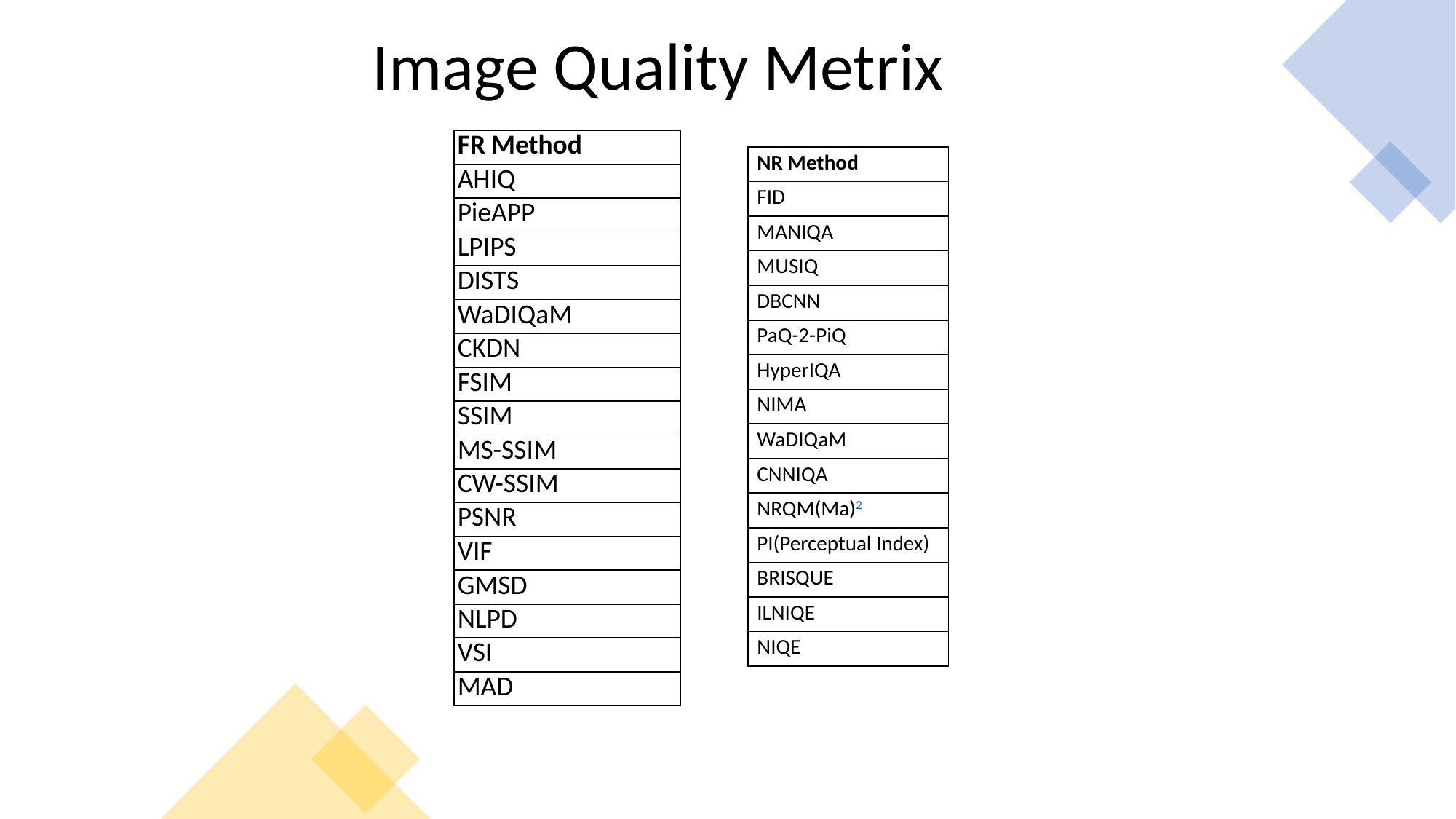

# Image Quality Metrix
| FR Method |
| --- |
| AHIQ |
| PieAPP |
| LPIPS |
| DISTS |
| WaDIQaM |
| CKDN |
| FSIM |
| SSIM |
| MS-SSIM |
| CW-SSIM |
| PSNR |
| VIF |
| GMSD |
| NLPD |
| VSI |
| MAD |
| NR Method |
| --- |
| FID |
| MANIQA |
| MUSIQ |
| DBCNN |
| PaQ-2-PiQ |
| HyperIQA |
| NIMA |
| WaDIQaM |
| CNNIQA |
| NRQM(Ma)2 |
| PI(Perceptual Index) |
| BRISQUE |
| ILNIQE |
| NIQE |